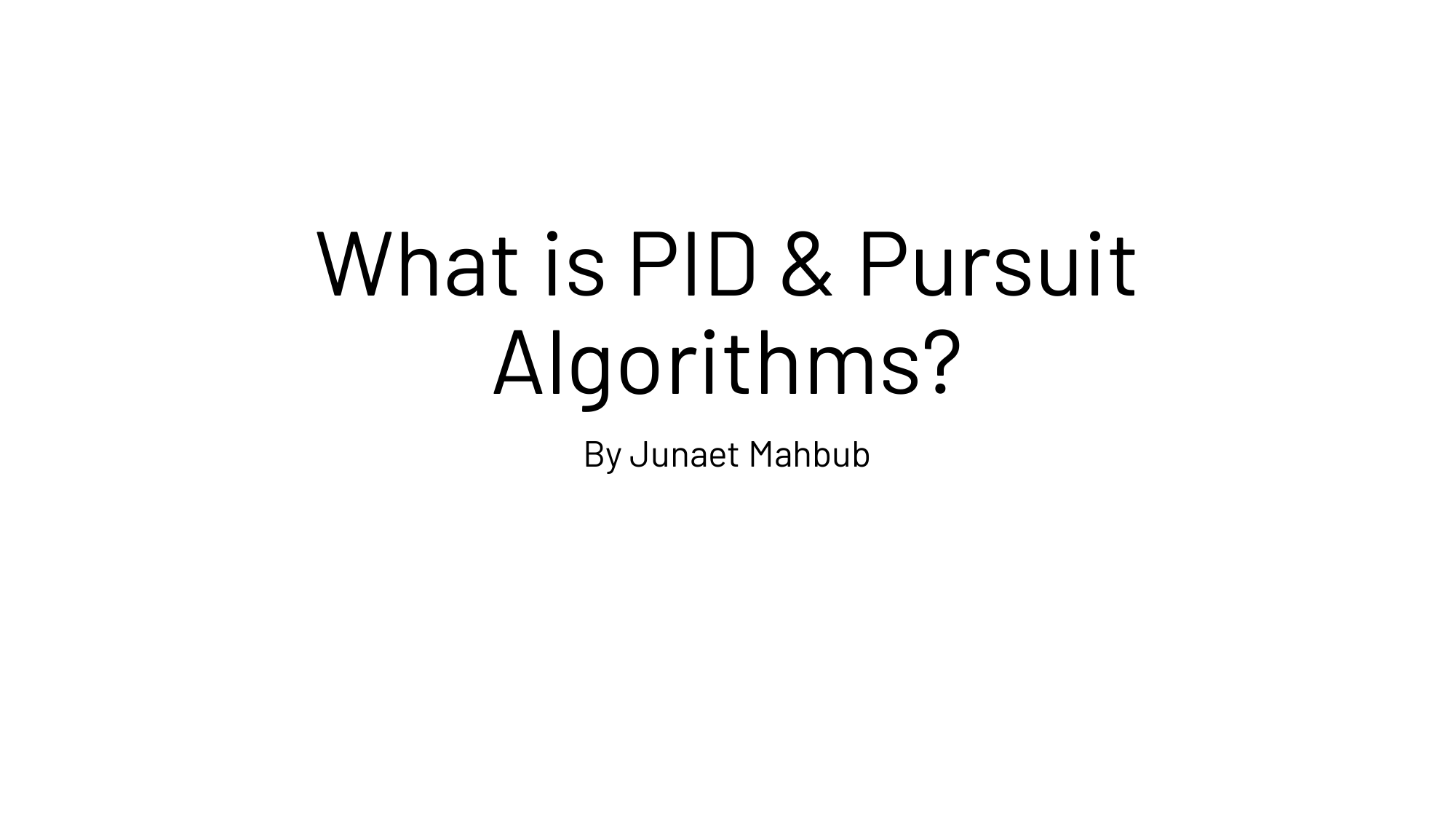

# What is PID & Pursuit Algorithms?
By Junaet Mahbub